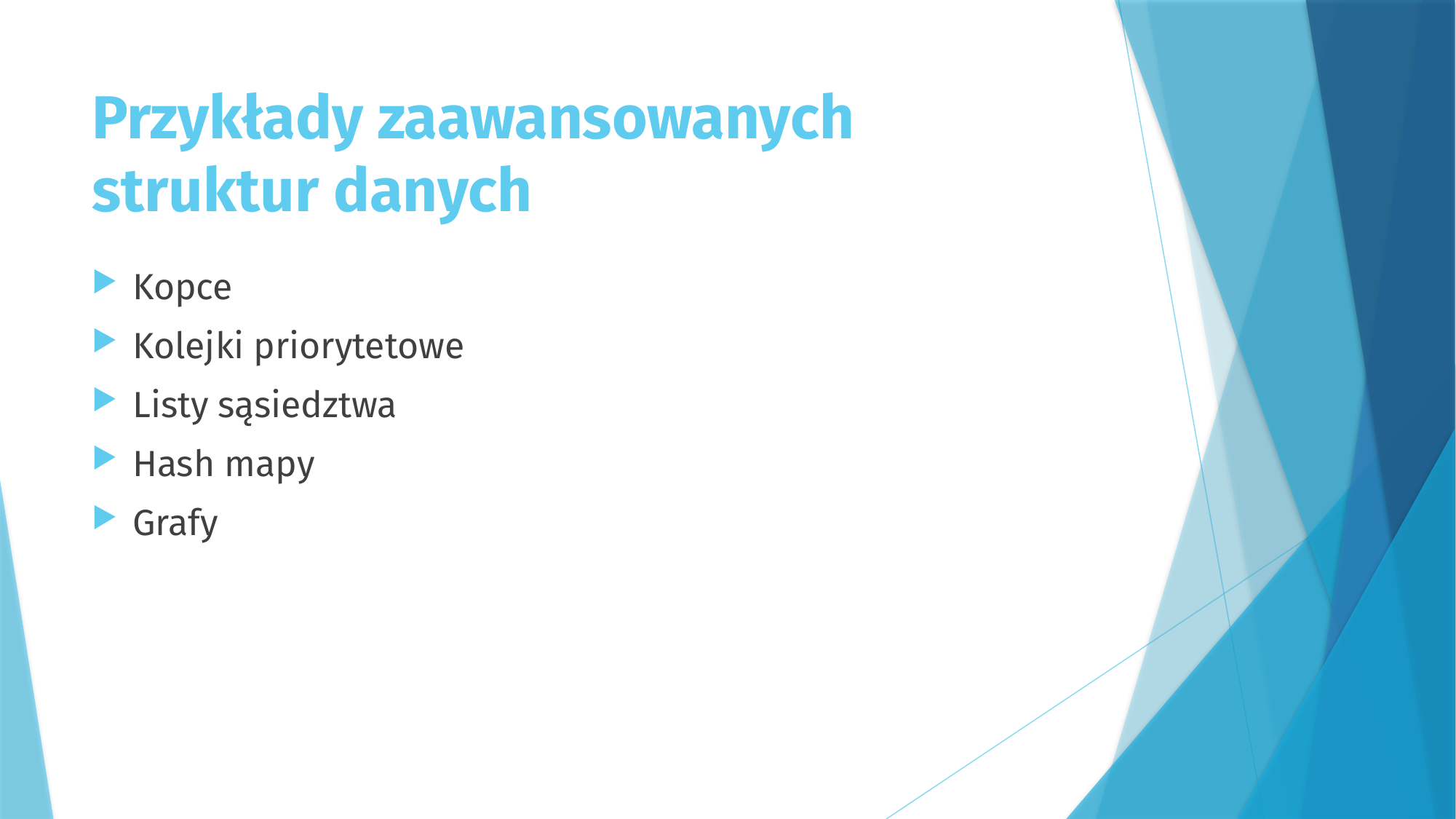

# Przykłady zaawansowanych struktur danych
Kopce
Kolejki priorytetowe
Listy sąsiedztwa
Hash mapy
Grafy